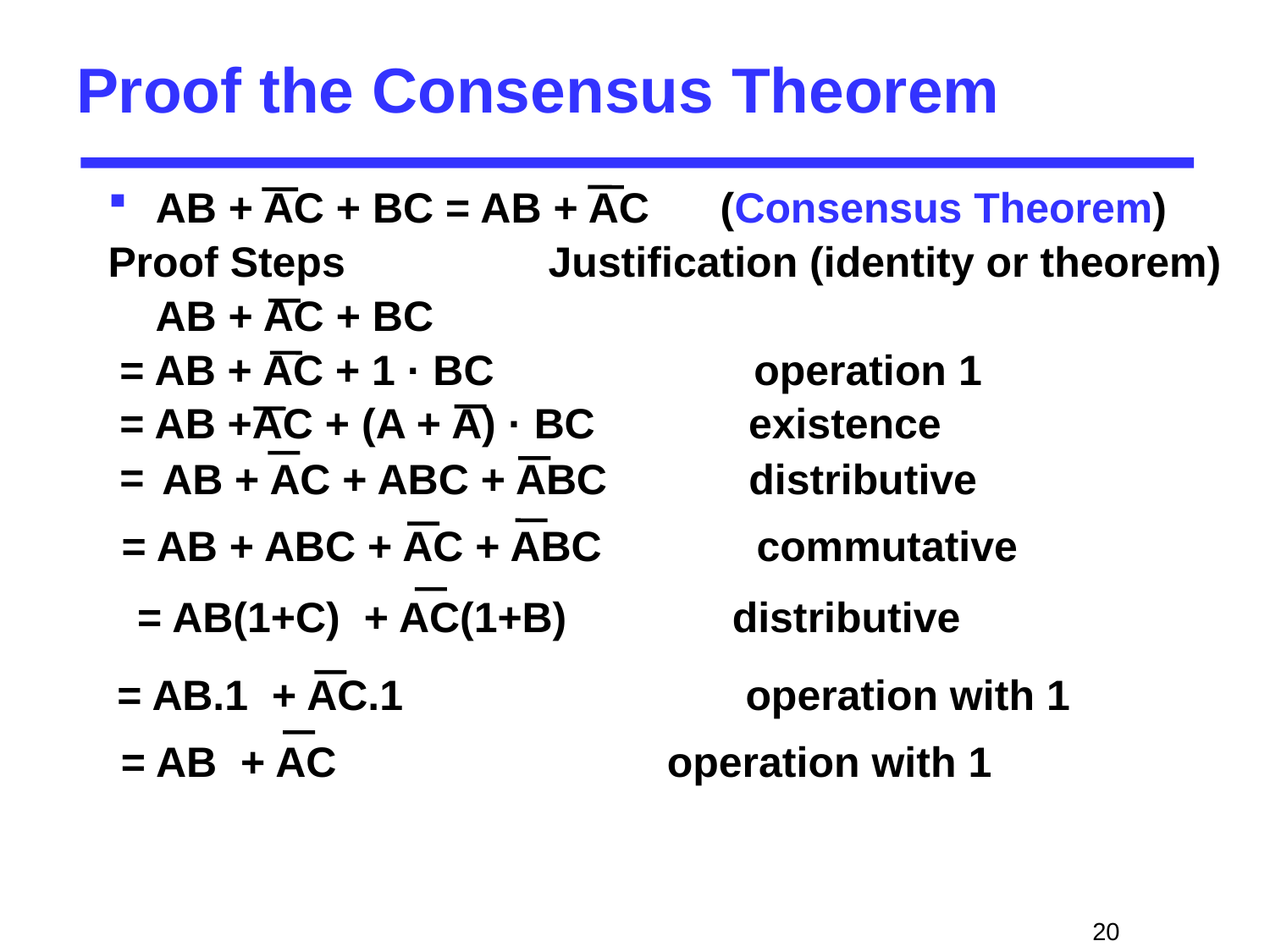

# Proof the Consensus Theorem
AB + AC + BC = AB + AC      (Consensus Theorem)
Proof Steps		 Justification (identity or theorem)
    AB + AC + BC
 = AB + AC + 1 · BC                      operation 1
 = AB +AC + (A + A) · BC             existence
 =

AB + AC + ABC + ABC            distributive

= AB + ABC + AC + ABC	 	commutative

= AB(1+C)  + AC(1+B)              distributive

= AB.1  + AC.1                             operation with 1

= AB  + AC                            operation with 1